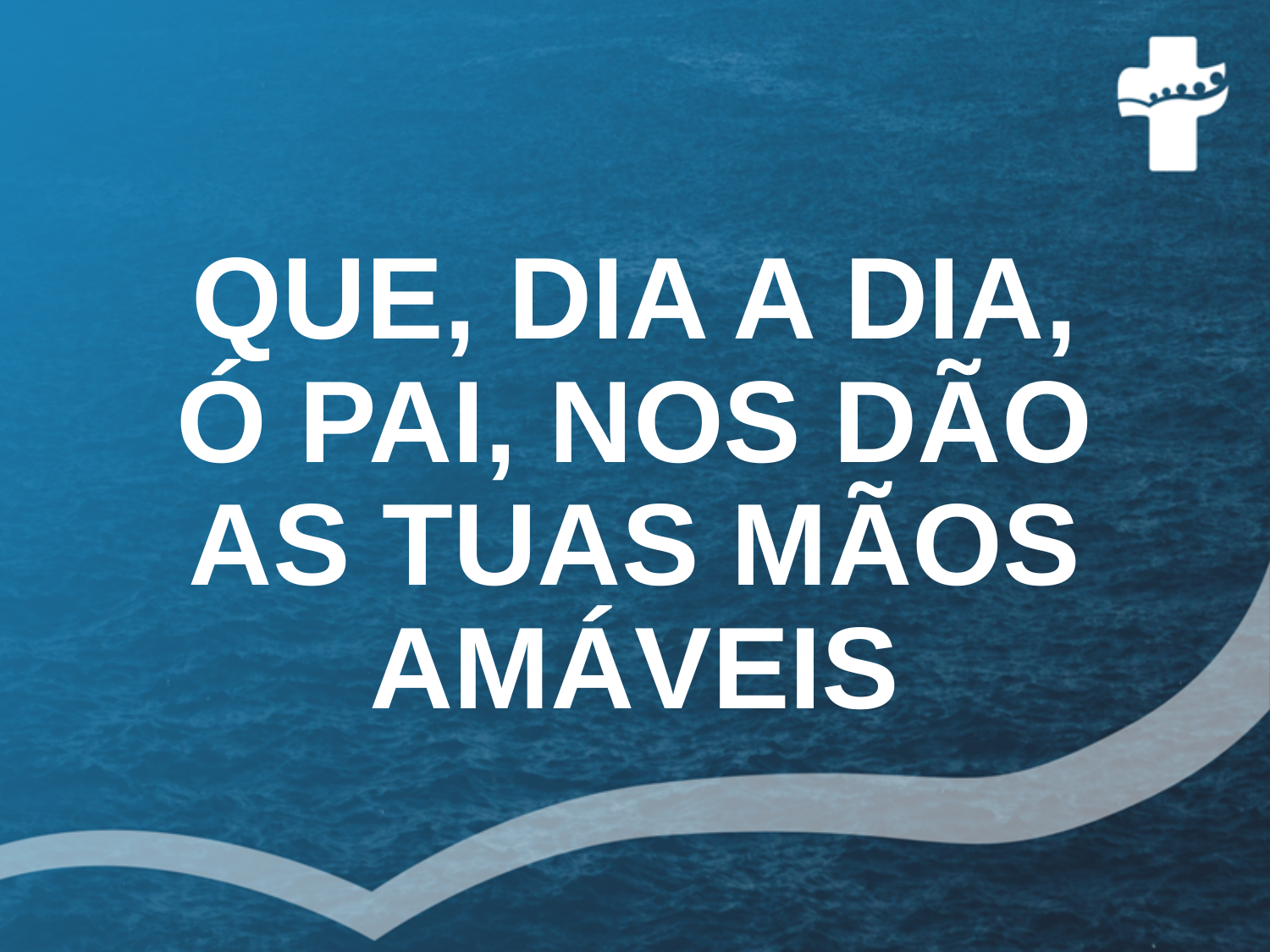

# QUE, DIA A DIA, Ó PAI, NOS DÃO AS TUAS MÃOS AMÁVEIS